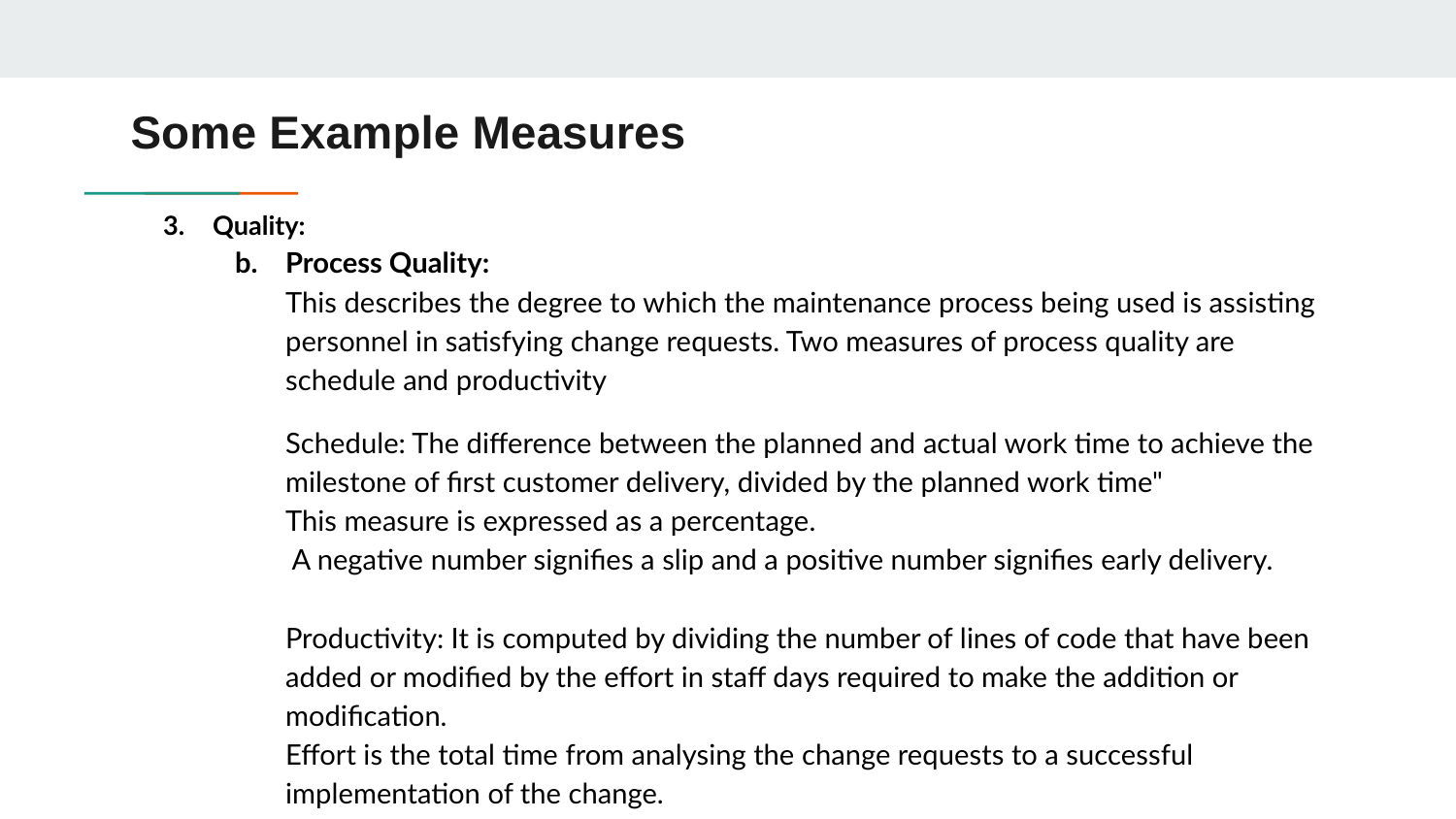

# Some Example Measures

Quality:
Process Quality:
This describes the degree to which the maintenance process being used is assisting personnel in satisfying change requests. Two measures of process quality are  schedule and productivity
Schedule: The difference between the planned and actual work time to achieve the milestone of first customer delivery, divided by the planned work time"
This measure is expressed as a percentage.
 A negative number signifies a slip and a positive number signifies early delivery.
Productivity: It is computed by dividing the number of lines of code that have been added or modified by the effort in staff days required to make the addition or modification.
Effort is the total time from analysing the change requests to a successful implementation of the change.